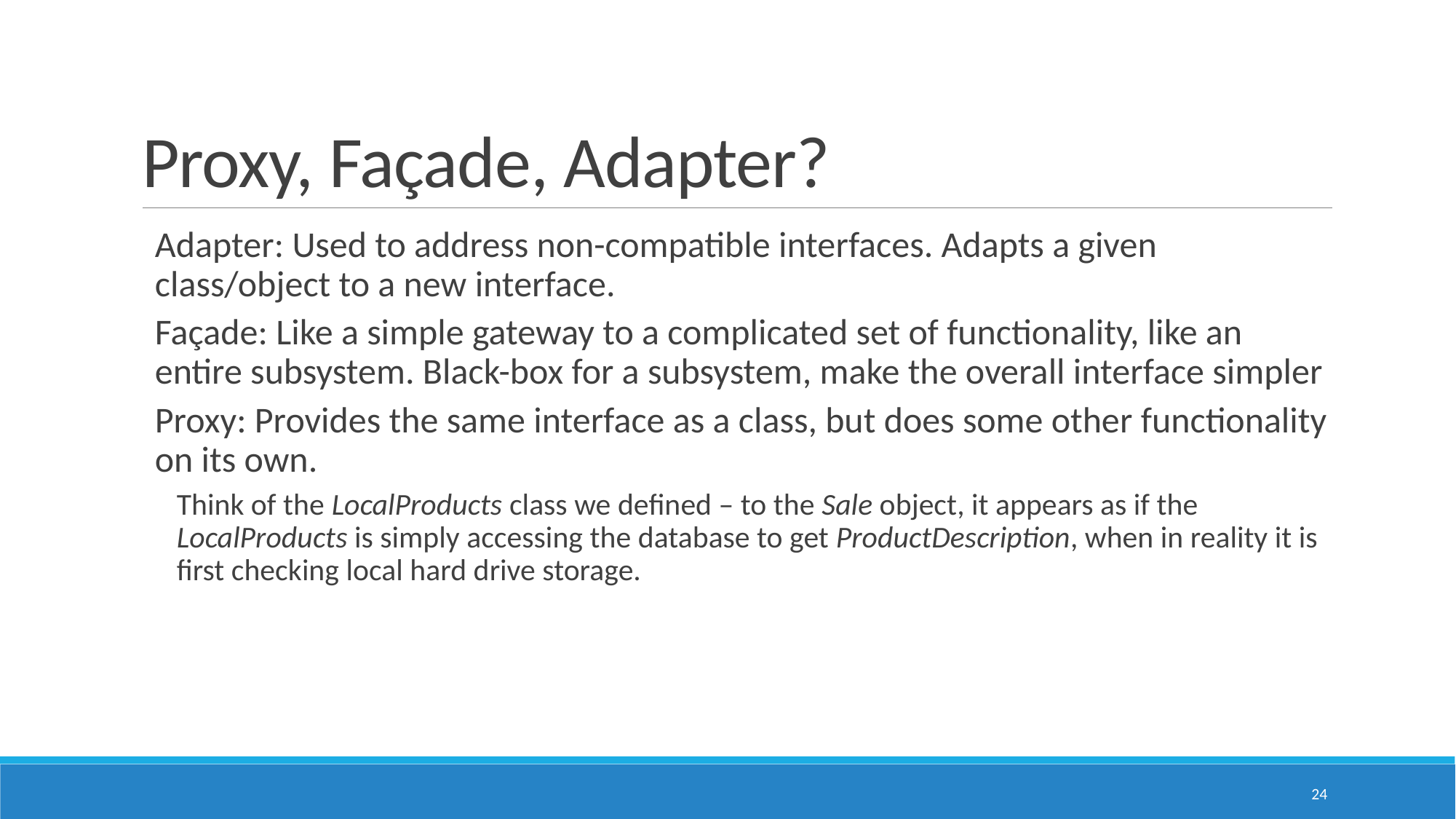

# Proxy, Façade, Adapter?
Adapter: Used to address non-compatible interfaces. Adapts a given class/object to a new interface.
Façade: Like a simple gateway to a complicated set of functionality, like an entire subsystem. Black-box for a subsystem, make the overall interface simpler
Proxy: Provides the same interface as a class, but does some other functionality on its own.
Think of the LocalProducts class we defined – to the Sale object, it appears as if the LocalProducts is simply accessing the database to get ProductDescription, when in reality it is first checking local hard drive storage.
24